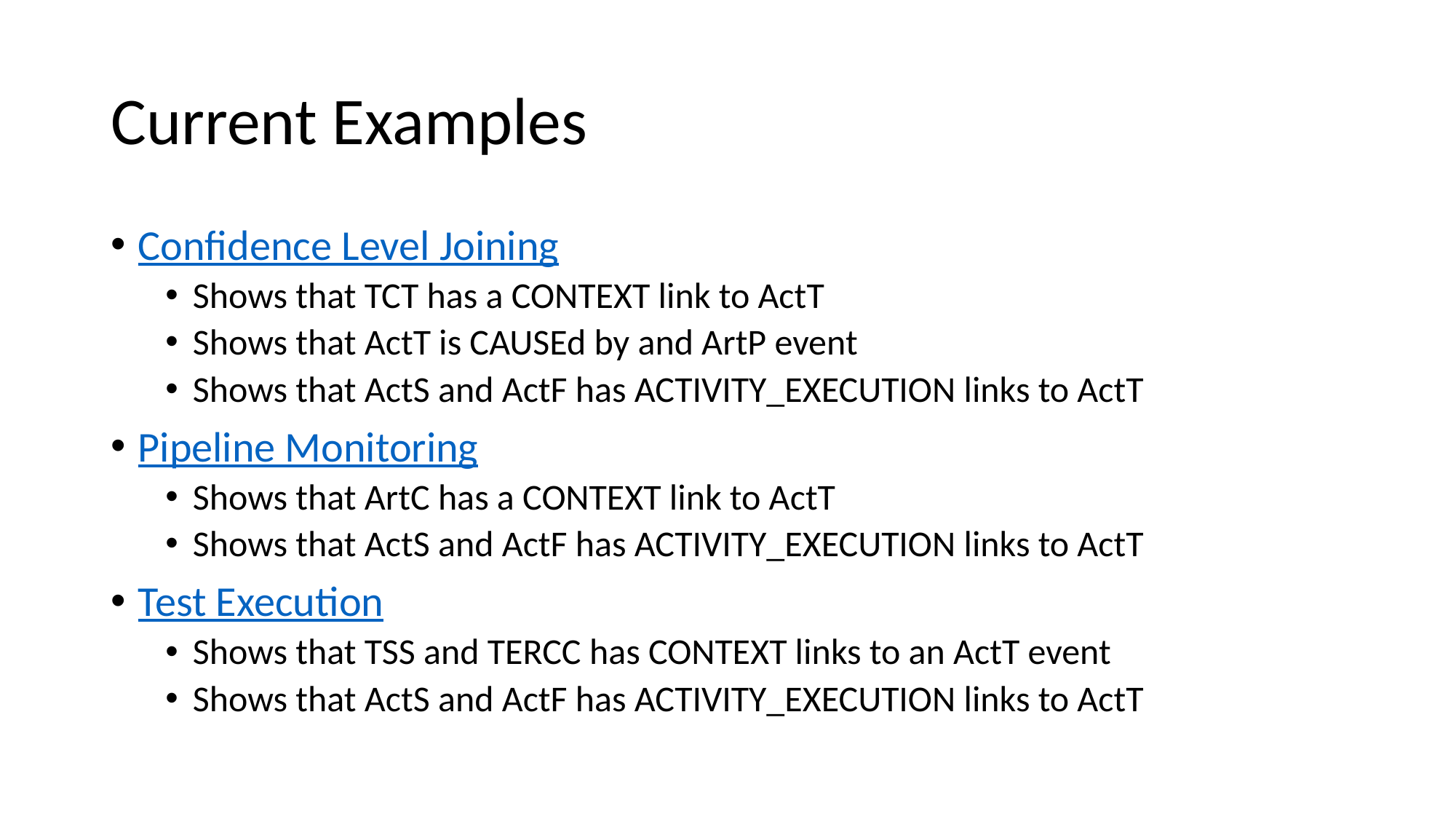

# Current Examples
Confidence Level Joining
Shows that TCT has a CONTEXT link to ActT
Shows that ActT is CAUSEd by and ArtP event
Shows that ActS and ActF has ACTIVITY_EXECUTION links to ActT
Pipeline Monitoring
Shows that ArtC has a CONTEXT link to ActT
Shows that ActS and ActF has ACTIVITY_EXECUTION links to ActT
Test Execution
Shows that TSS and TERCC has CONTEXT links to an ActT event
Shows that ActS and ActF has ACTIVITY_EXECUTION links to ActT